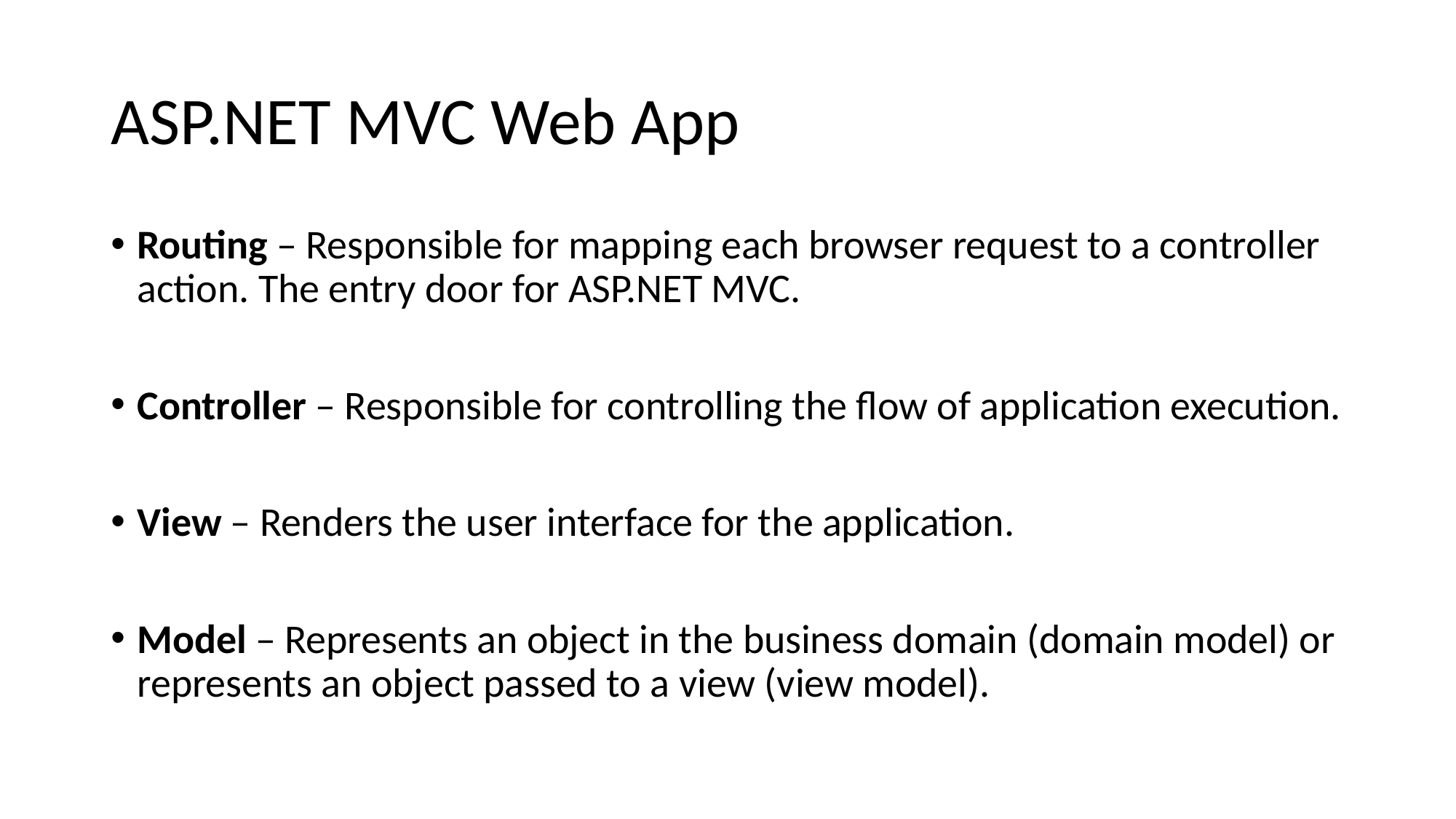

# ASP.NET MVC Web App
Routing – Responsible for mapping each browser request to a controller action. The entry door for ASP.NET MVC.

Controller – Responsible for controlling the flow of application execution.

View – Renders the user interface for the application.

Model – Represents an object in the business domain (domain model) or represents an object passed to a view (view model).